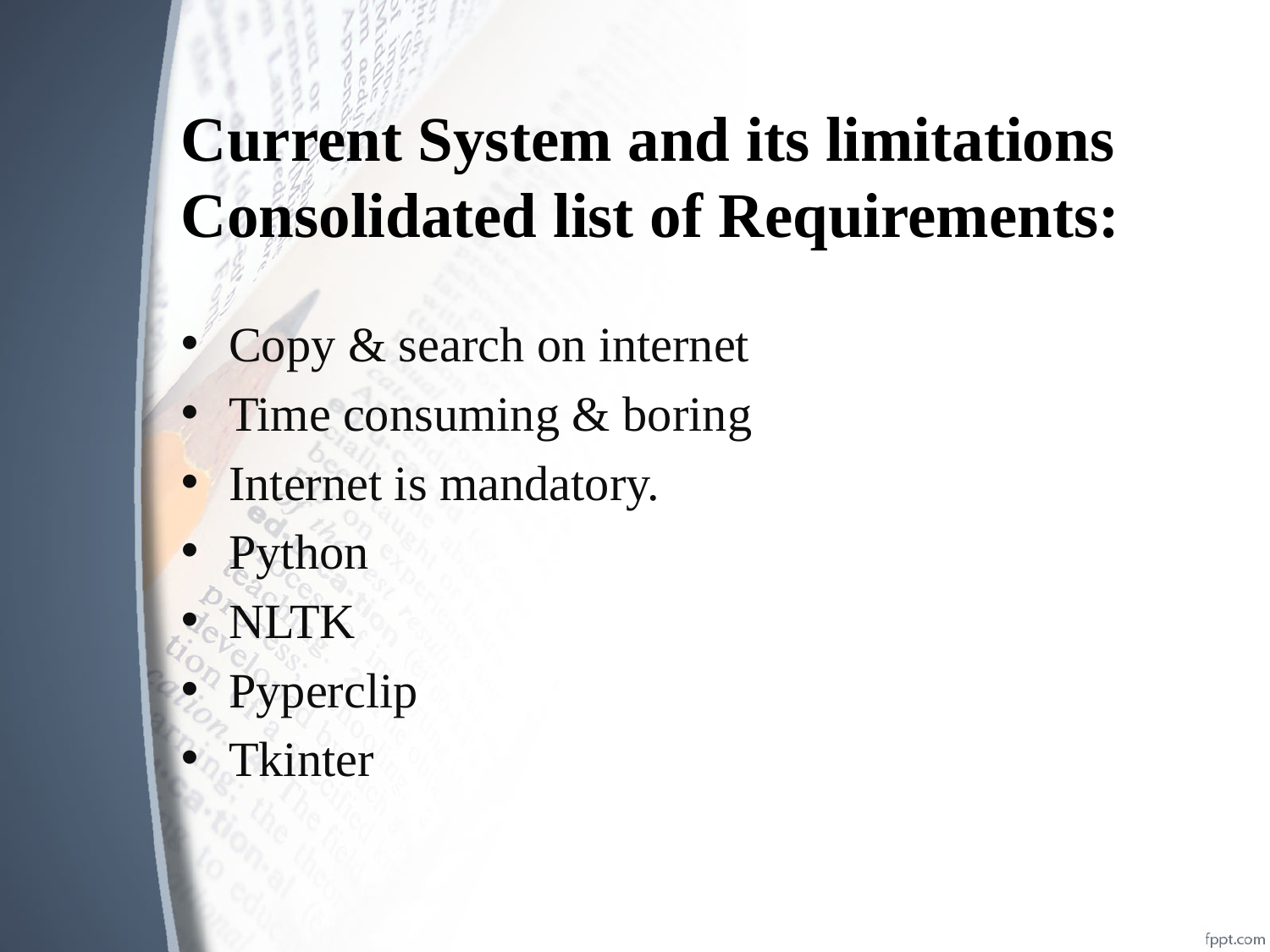

# Current System and its limitations Consolidated list of Requirements:
Copy & search on internet
Time consuming & boring
Internet is mandatory.
Python
NLTK
Pyperclip
Tkinter